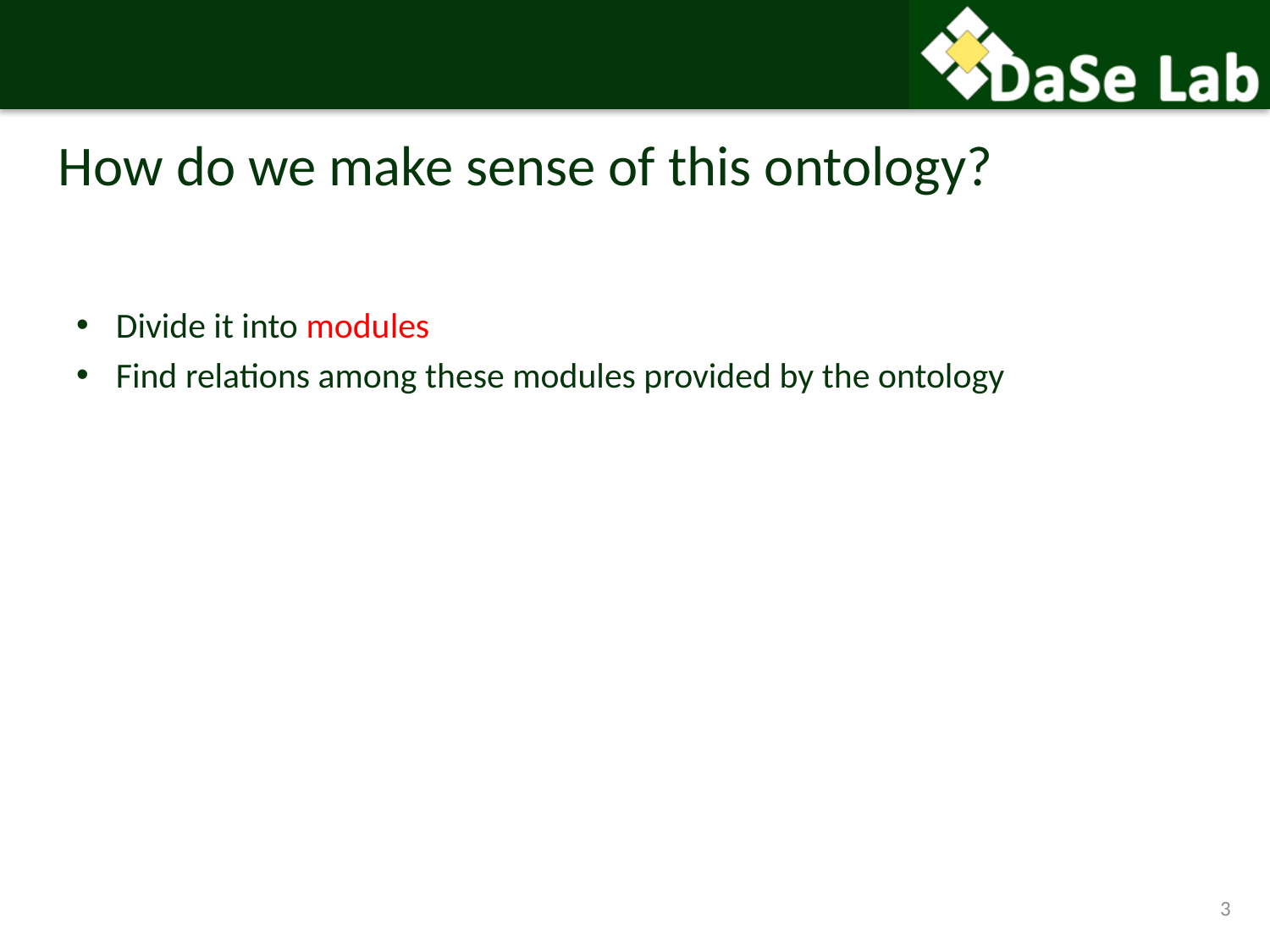

# How do we make sense of this ontology?

Divide it into modules
Find relations among these modules provided by the ontology
3